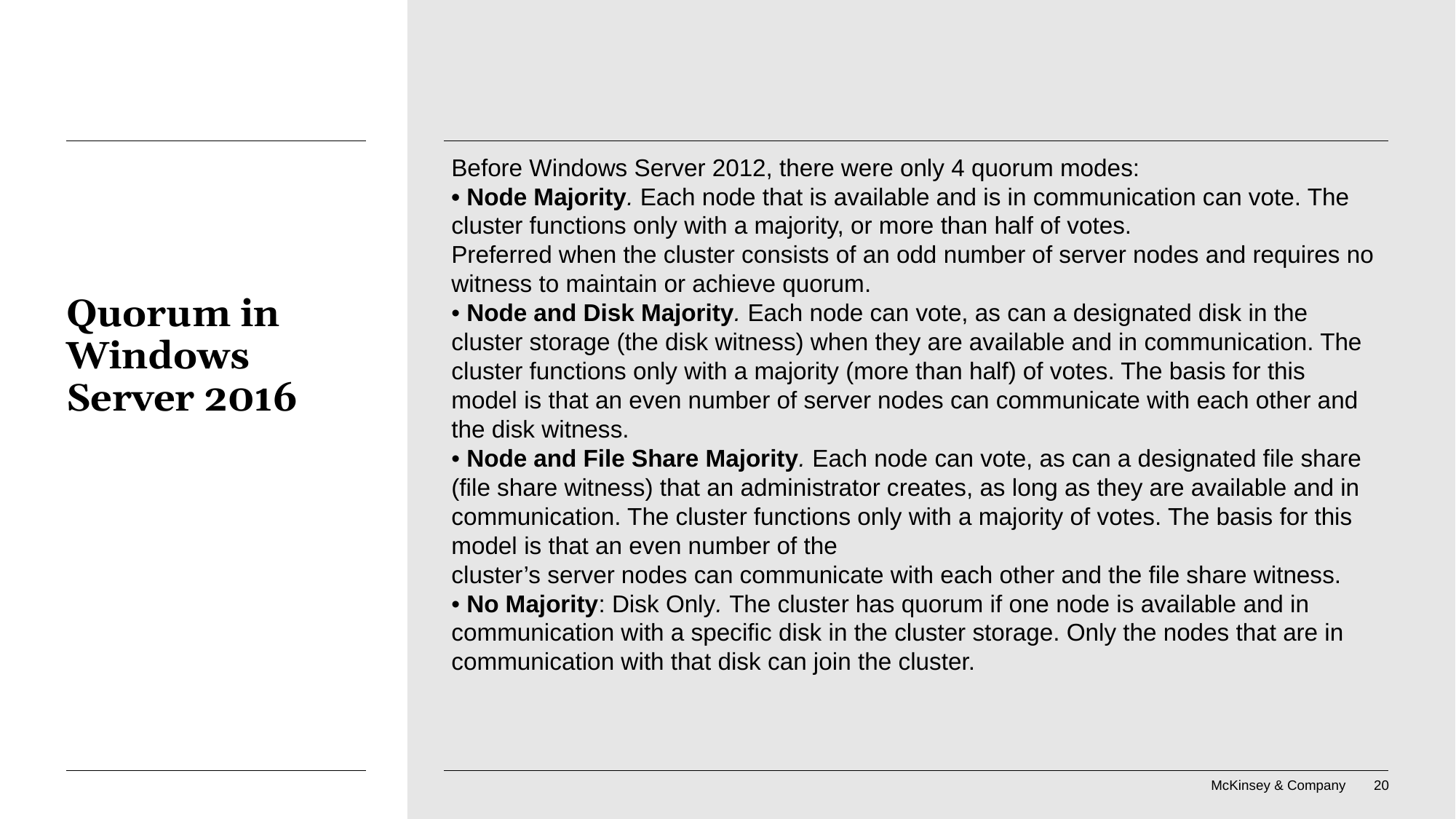

Before Windows Server 2012, there were only 4 quorum modes:
• Node Majority. Each node that is available and is in communication can vote. The cluster functions only with a majority, or more than half of votes.
Preferred when the cluster consists of an odd number of server nodes and requires no witness to maintain or achieve quorum.
• Node and Disk Majority. Each node can vote, as can a designated disk in the cluster storage (the disk witness) when they are available and in communication. The cluster functions only with a majority (more than half) of votes. The basis for this model is that an even number of server nodes can communicate with each other and the disk witness.
• Node and File Share Majority. Each node can vote, as can a designated file share (file share witness) that an administrator creates, as long as they are available and in communication. The cluster functions only with a majority of votes. The basis for this model is that an even number of the
cluster’s server nodes can communicate with each other and the file share witness.
• No Majority: Disk Only. The cluster has quorum if one node is available and in communication with a specific disk in the cluster storage. Only the nodes that are in communication with that disk can join the cluster.
# Quorum in Windows Server 2016